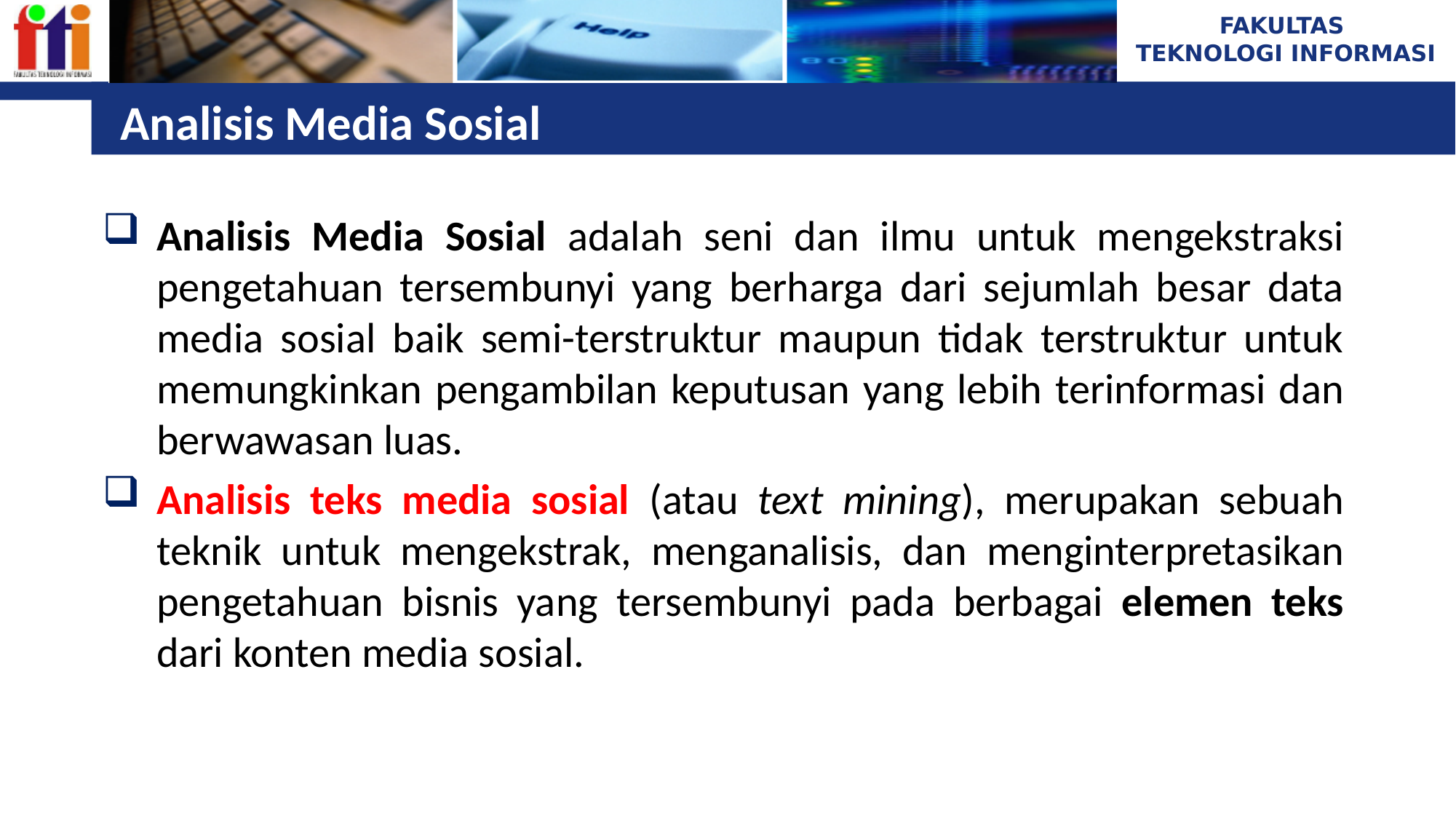

# Analisis Media Sosial
Analisis Media Sosial adalah seni dan ilmu untuk mengekstraksi pengetahuan tersembunyi yang berharga dari sejumlah besar data media sosial baik semi-terstruktur maupun tidak terstruktur untuk memungkinkan pengambilan keputusan yang lebih terinformasi dan berwawasan luas.
Analisis teks media sosial (atau text mining), merupakan sebuah teknik untuk mengekstrak, menganalisis, dan menginterpretasikan pengetahuan bisnis yang tersembunyi pada berbagai elemen teks dari konten media sosial.